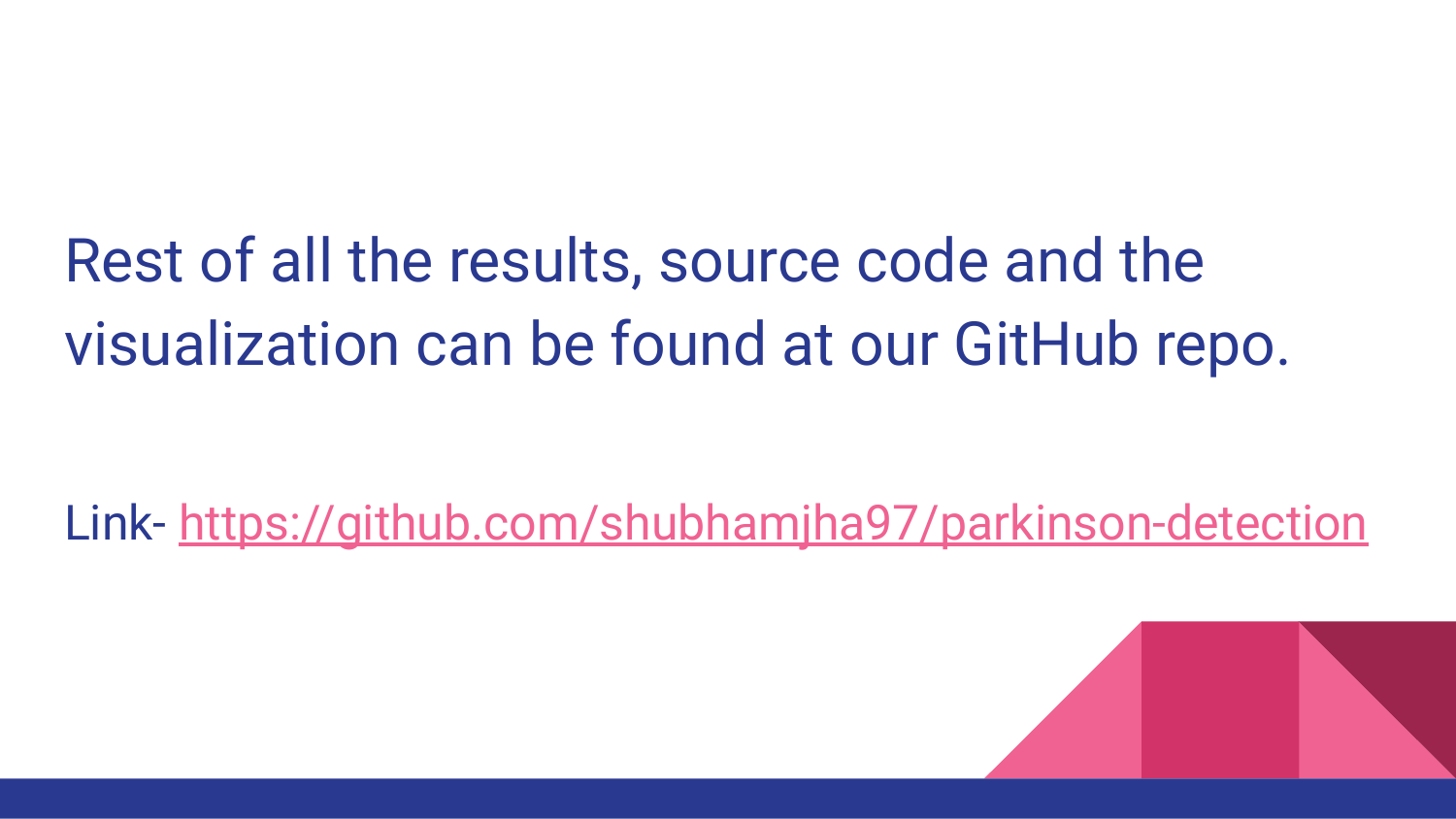

Rest of all the results, source code and the visualization can be found at our GitHub repo.
Link- https://github.com/shubhamjha97/parkinson-detection